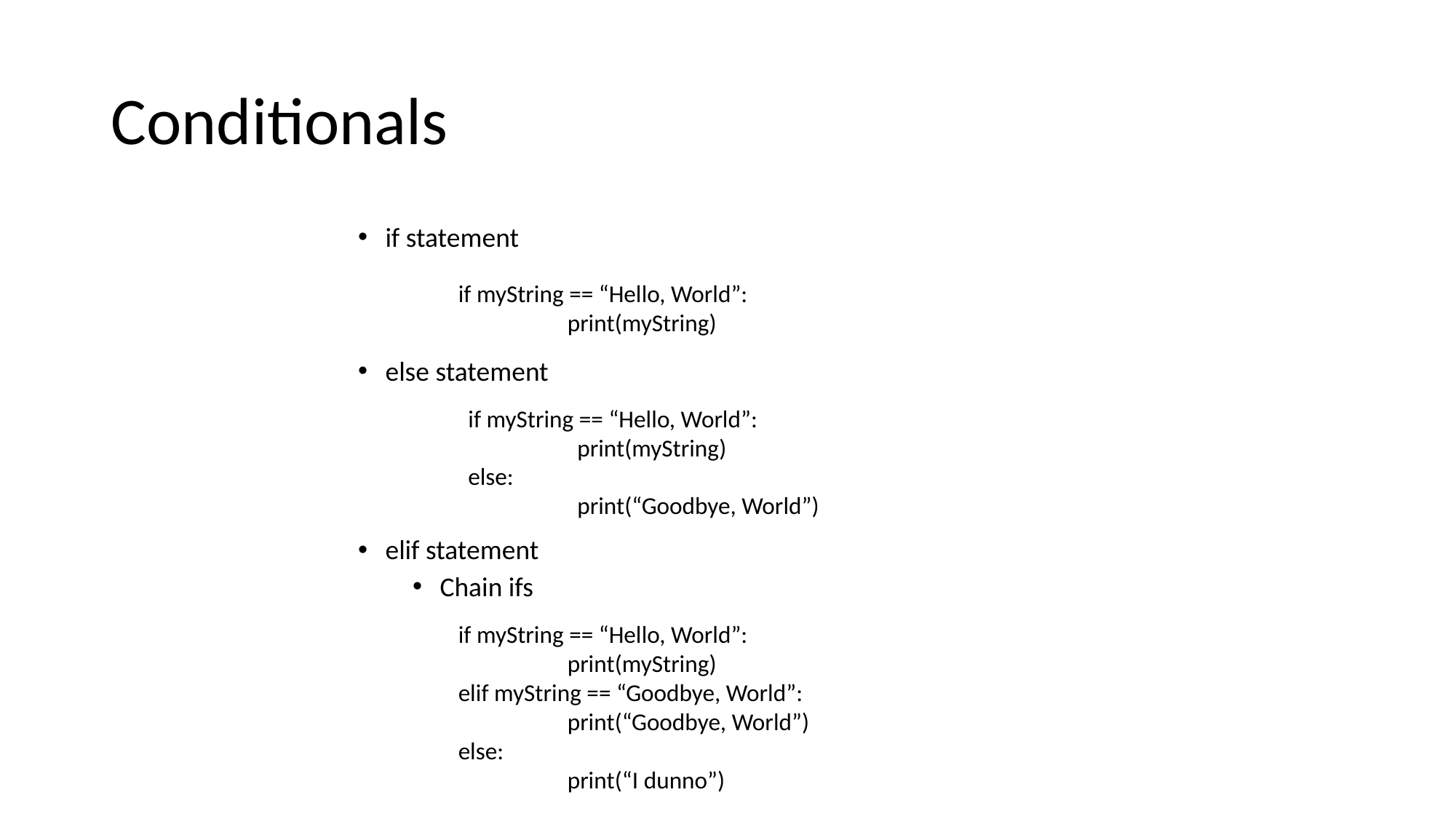

# Conditionals
if statement

else statement

elif statement
Chain ifs
if myString == “Hello, World”:
	print(myString)
if myString == “Hello, World”:
	print(myString)
else:
	print(“Goodbye, World”)
if myString == “Hello, World”:
	print(myString)
elif myString == “Goodbye, World”:
	print(“Goodbye, World”)
else:
	print(“I dunno”)